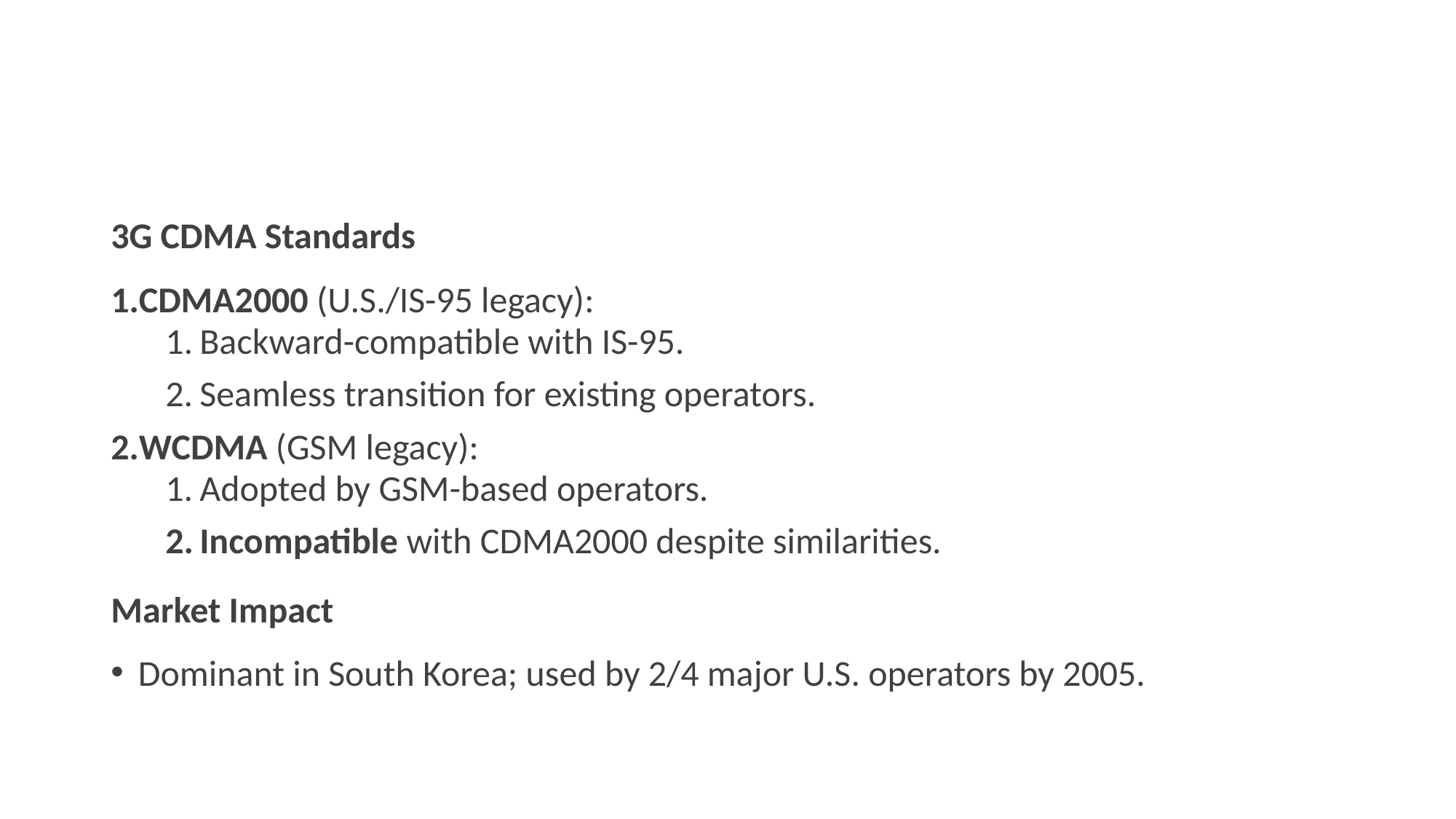

#
3G CDMA Standards
CDMA2000 (U.S./IS-95 legacy):
Backward-compatible with IS-95.
Seamless transition for existing operators.
WCDMA (GSM legacy):
Adopted by GSM-based operators.
Incompatible with CDMA2000 despite similarities.
Market Impact
Dominant in South Korea; used by 2/4 major U.S. operators by 2005.